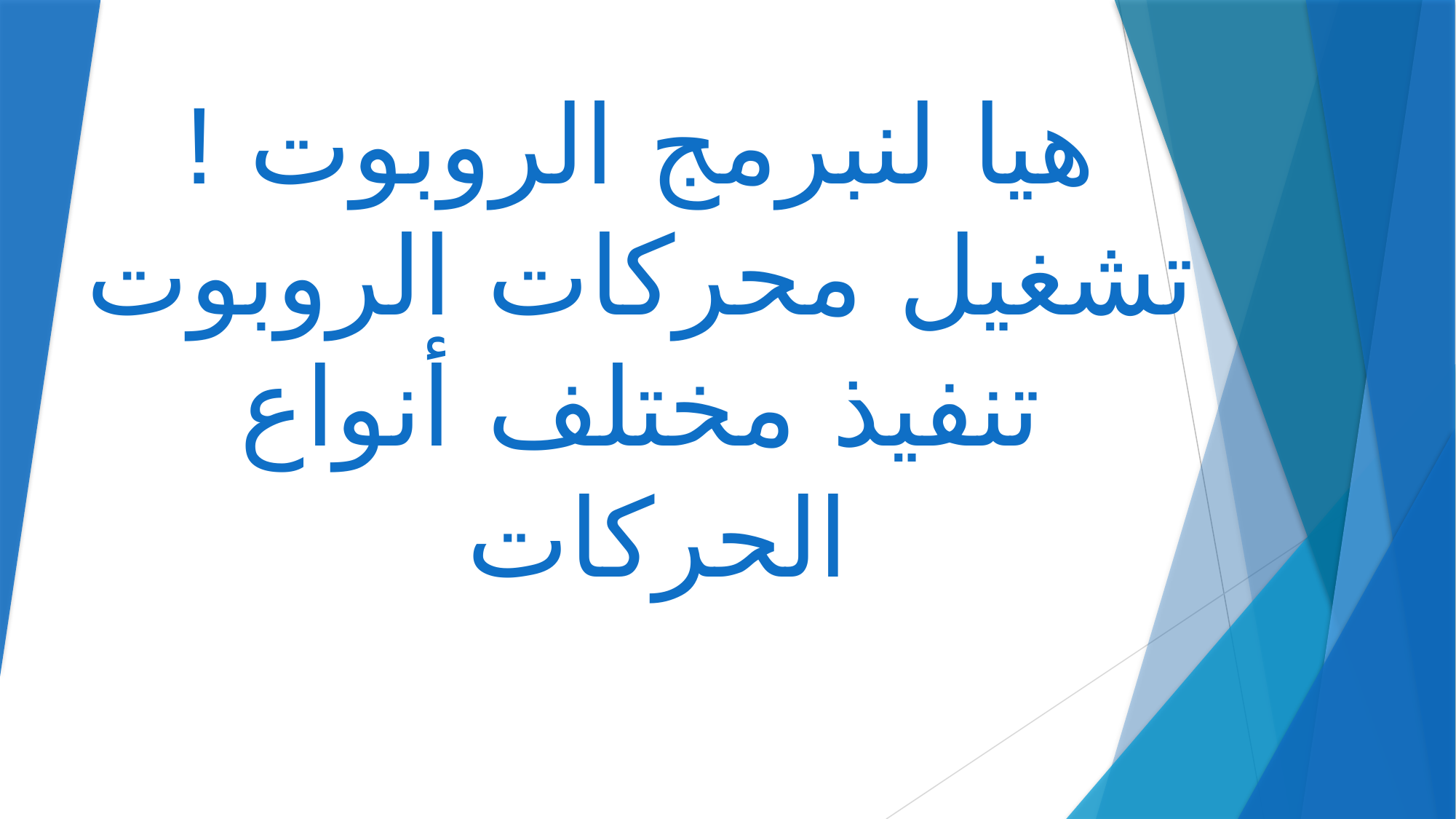

# هيا لنبرمج الروبوت ! تشغيل محركات الروبوت تنفيذ مختلف أنواع الحركات